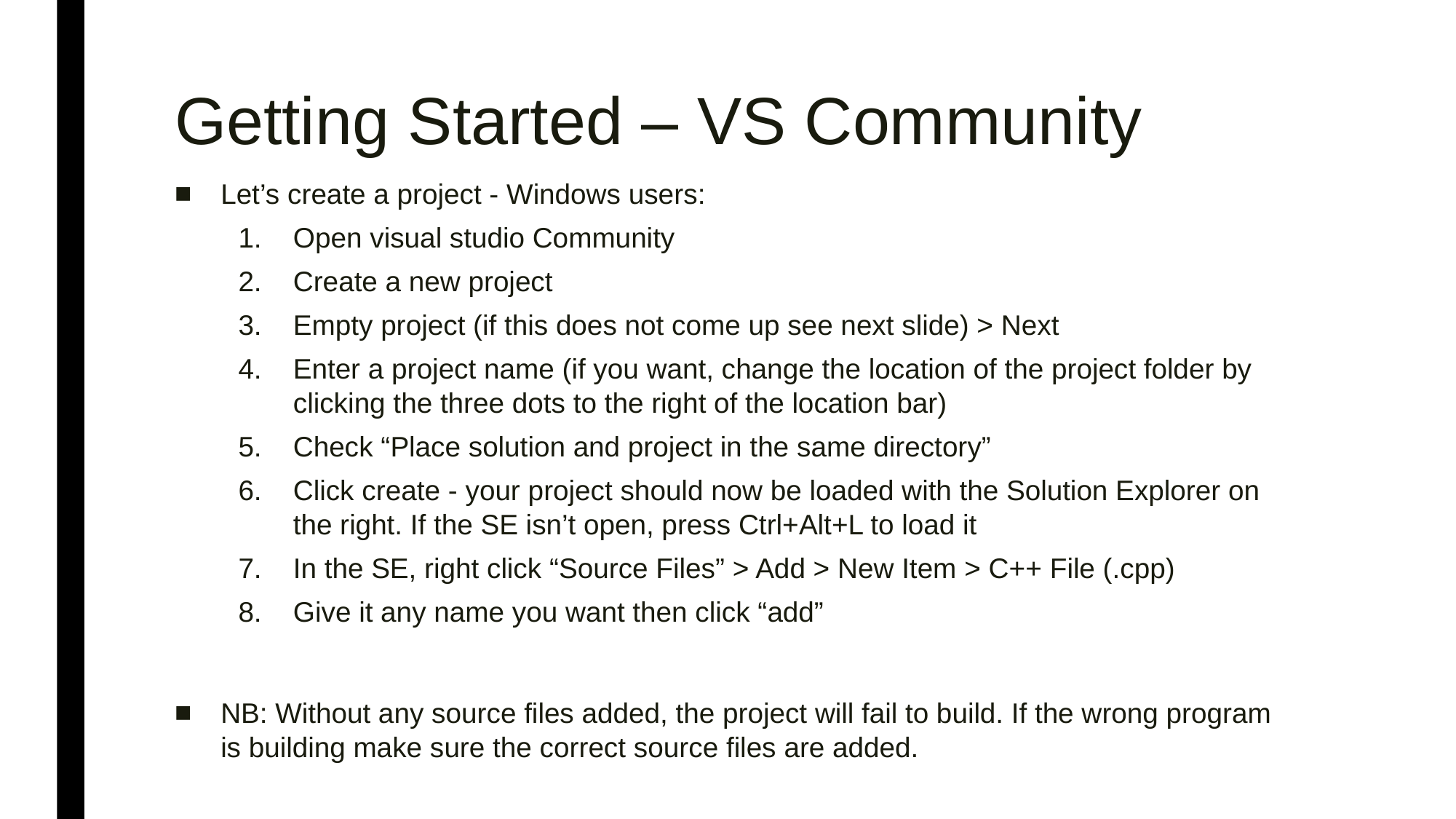

# Getting Started – VS Community
Let’s create a project - Windows users:
Open visual studio Community
Create a new project
Empty project (if this does not come up see next slide) > Next
Enter a project name (if you want, change the location of the project folder by clicking the three dots to the right of the location bar)
Check “Place solution and project in the same directory”
Click create - your project should now be loaded with the Solution Explorer on the right. If the SE isn’t open, press Ctrl+Alt+L to load it
In the SE, right click “Source Files” > Add > New Item > C++ File (.cpp)
Give it any name you want then click “add”

NB: Without any source files added, the project will fail to build. If the wrong program is building make sure the correct source files are added.